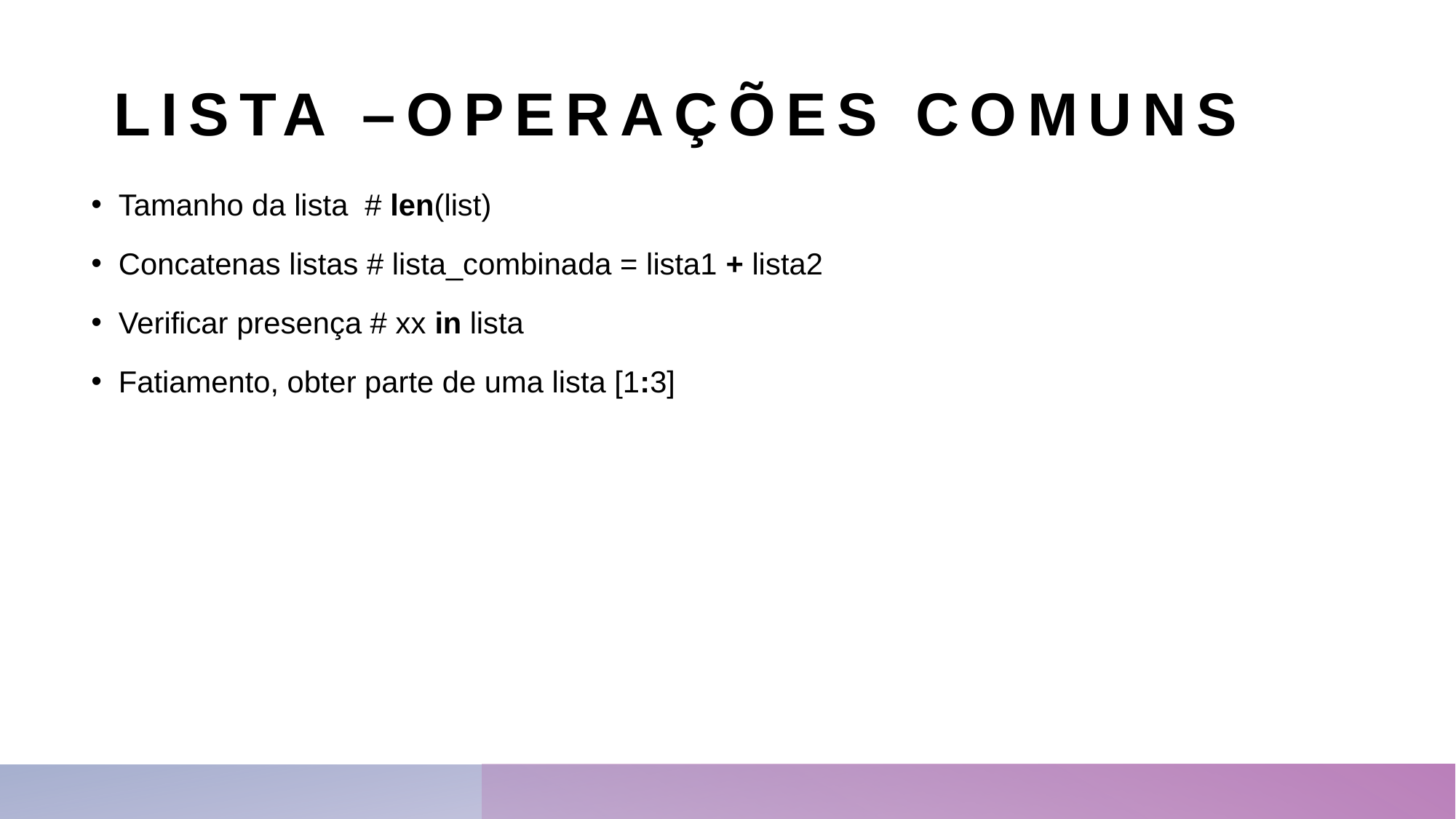

# Lista –Operações Comuns
Tamanho da lista  # len(list)
Concatenas listas # lista_combinada = lista1 + lista2
Verificar presença # xx in lista
Fatiamento, obter parte de uma lista [1:3]